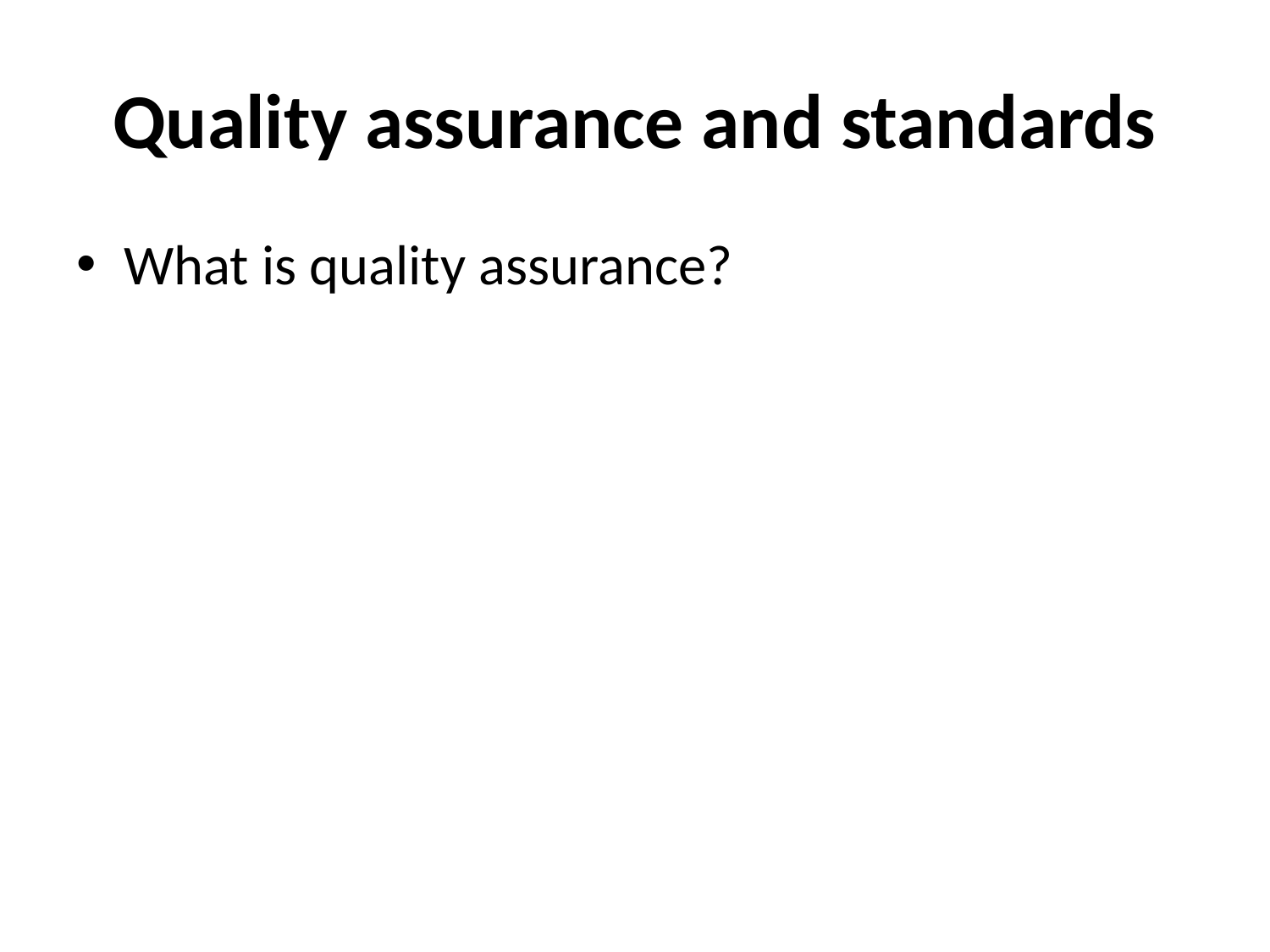

# Quality assurance and standards
What is quality assurance?